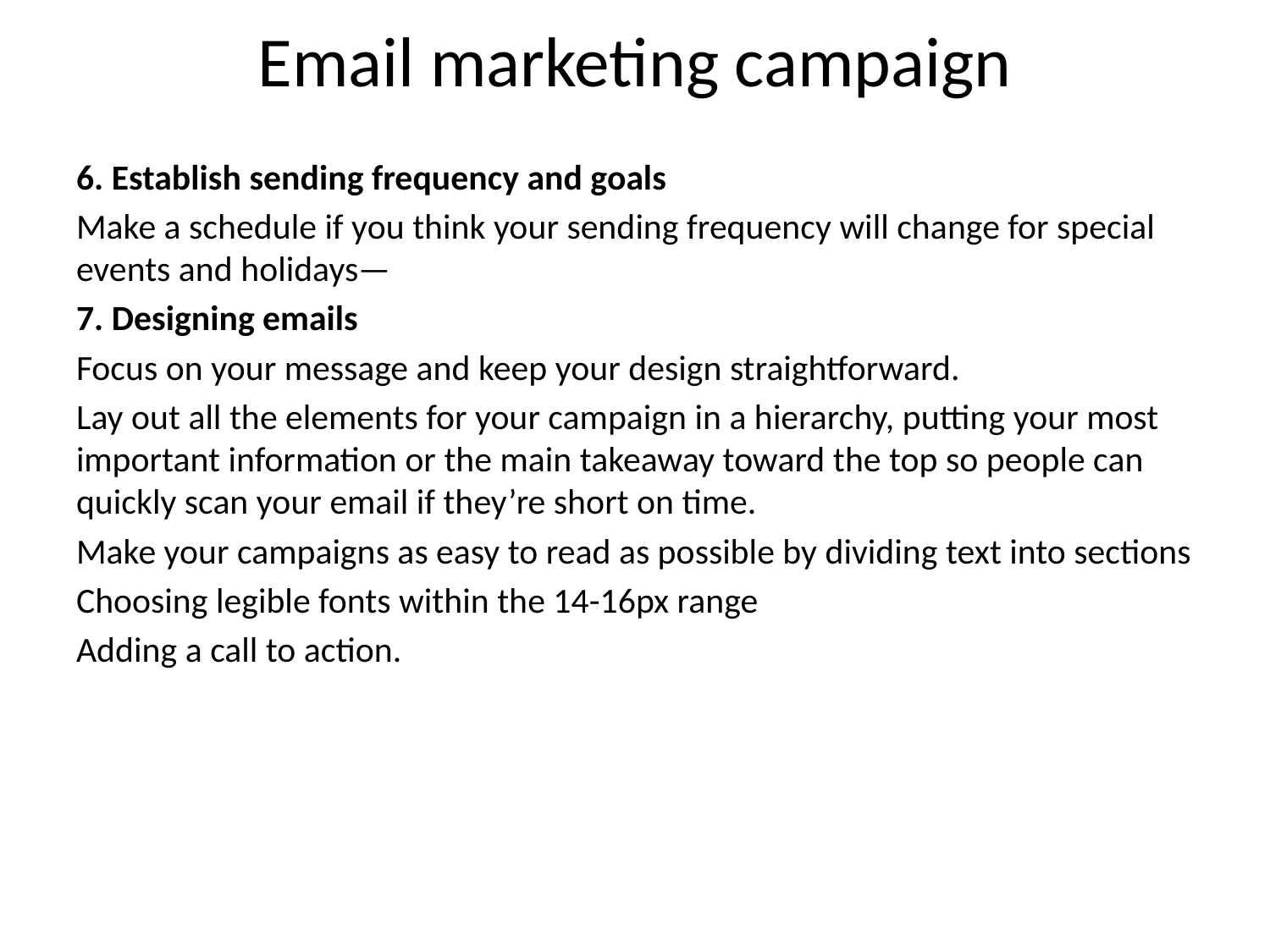

# Email marketing campaign
6. Establish sending frequency and goals
Make a schedule if you think your sending frequency will change for special events and holidays—
7. Designing emails
Focus on your message and keep your design straightforward.
Lay out all the elements for your campaign in a hierarchy, putting your most important information or the main takeaway toward the top so people can quickly scan your email if they’re short on time.
Make your campaigns as easy to read as possible by dividing text into sections
Choosing legible fonts within the 14-16px range
Adding a call to action.